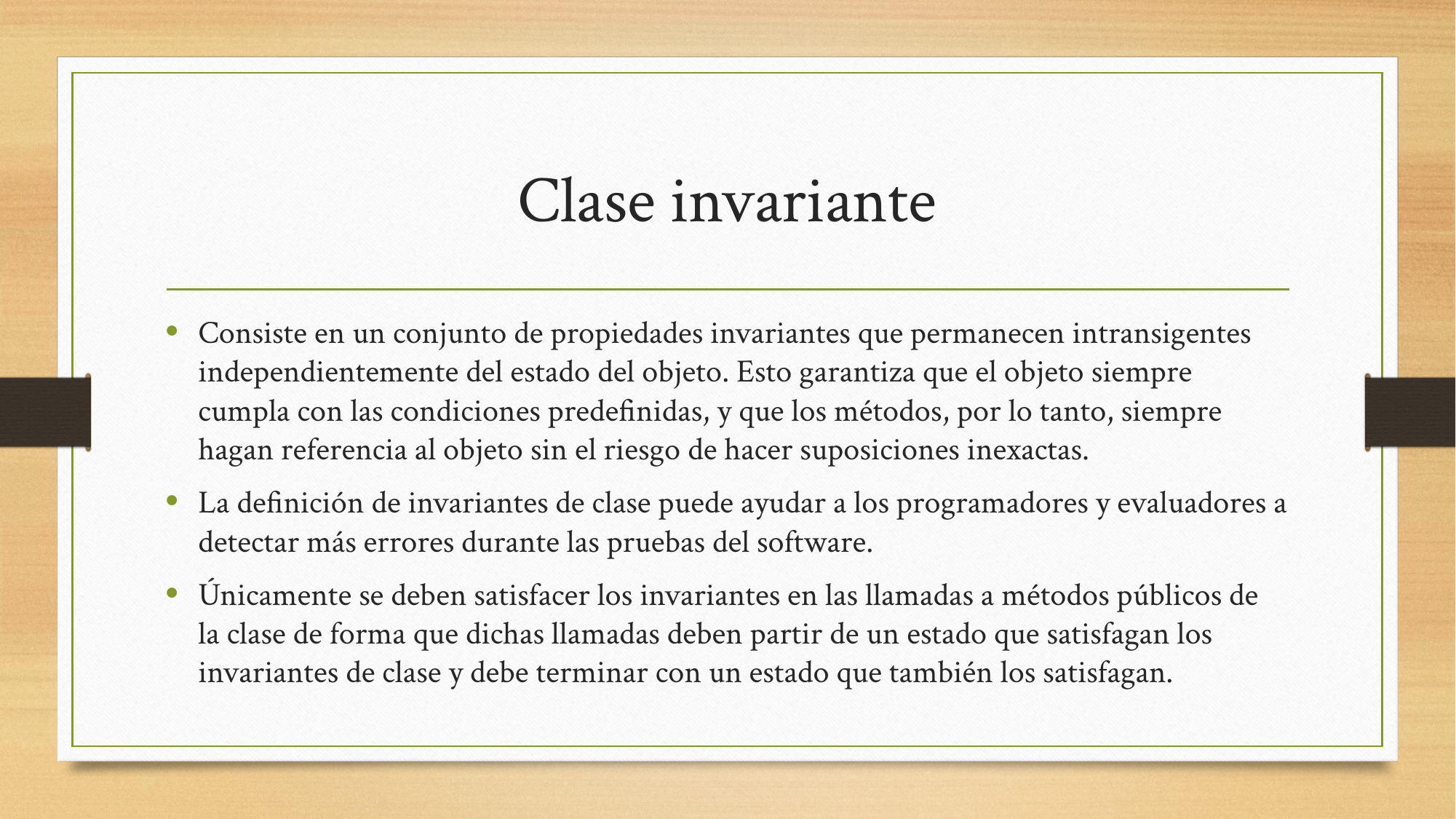

# Clase invariante
Consiste en un conjunto de propiedades invariantes que permanecen intransigentes independientemente del estado del objeto. Esto garantiza que el objeto siempre cumpla con las condiciones predefinidas, y que los métodos, por lo tanto, siempre hagan referencia al objeto sin el riesgo de hacer suposiciones inexactas.
La definición de invariantes de clase puede ayudar a los programadores y evaluadores a detectar más errores durante las pruebas del software.
Únicamente se deben satisfacer los invariantes en las llamadas a métodos públicos de la clase de forma que dichas llamadas deben partir de un estado que satisfagan los invariantes de clase y debe terminar con un estado que también los satisfagan.